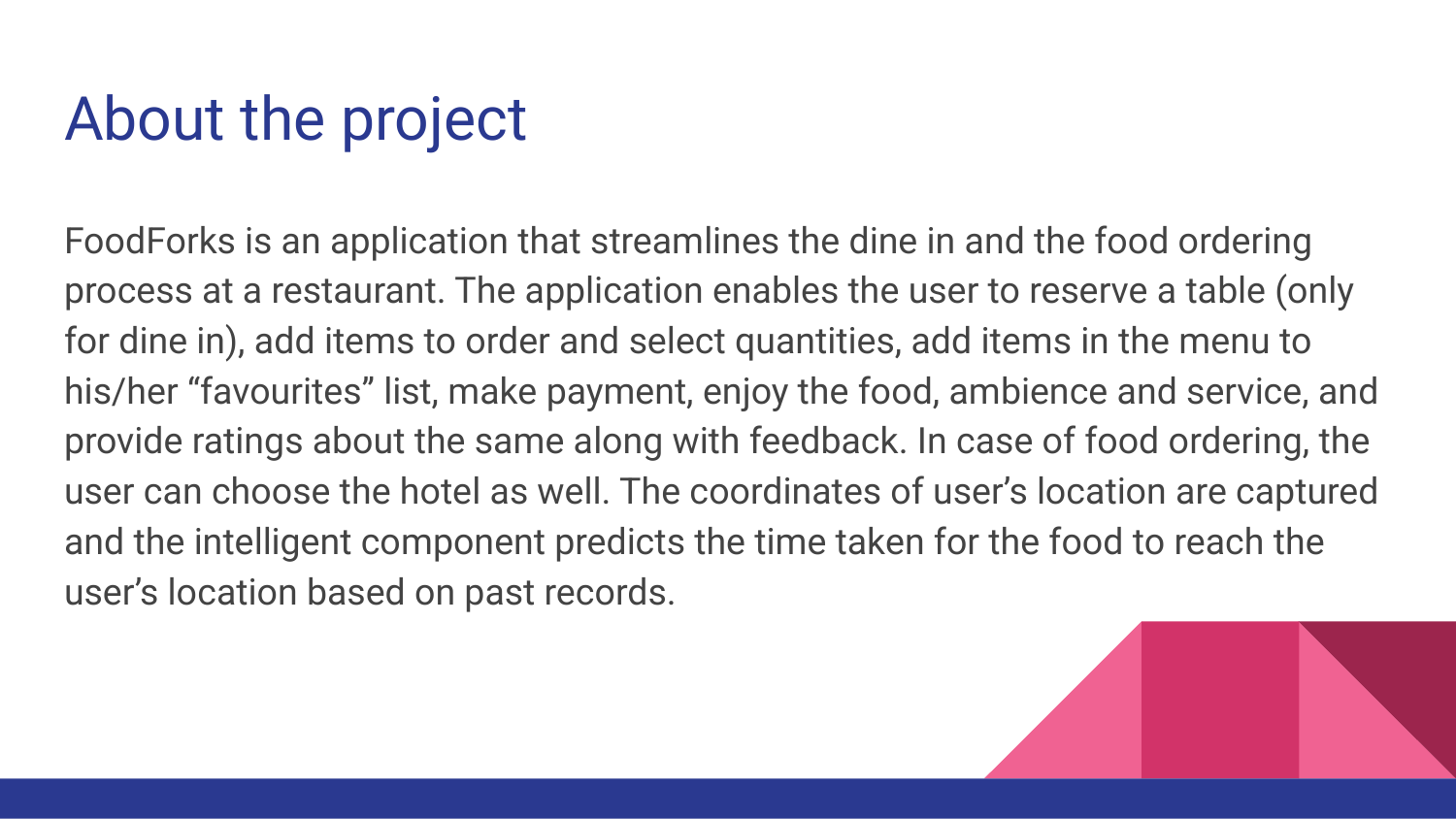

# About the project
FoodForks is an application that streamlines the dine in and the food ordering process at a restaurant. The application enables the user to reserve a table (only for dine in), add items to order and select quantities, add items in the menu to his/her “favourites” list, make payment, enjoy the food, ambience and service, and provide ratings about the same along with feedback. In case of food ordering, the user can choose the hotel as well. The coordinates of user’s location are captured and the intelligent component predicts the time taken for the food to reach the user’s location based on past records.